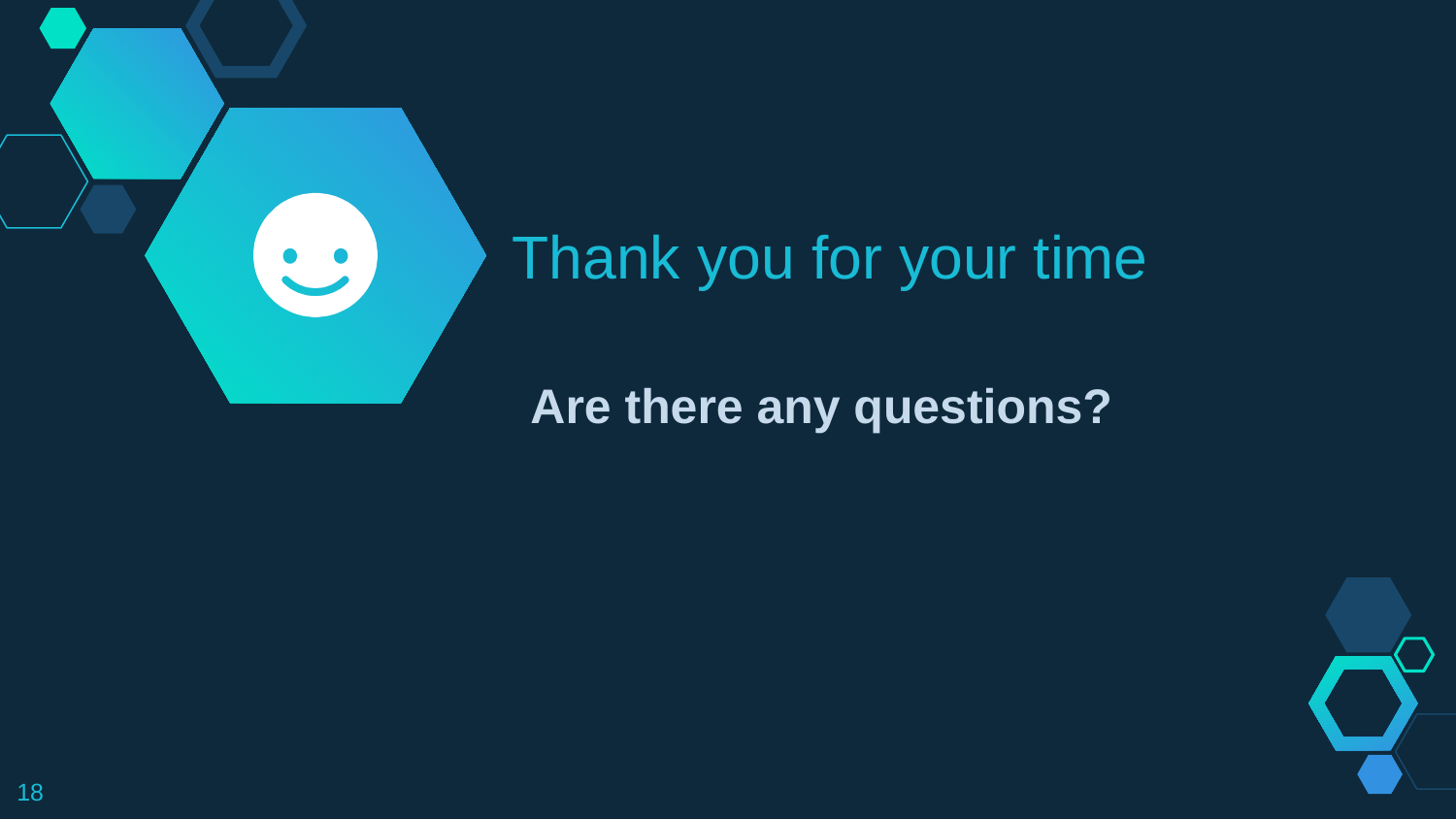

Thank you for your time

Are there any questions?

18